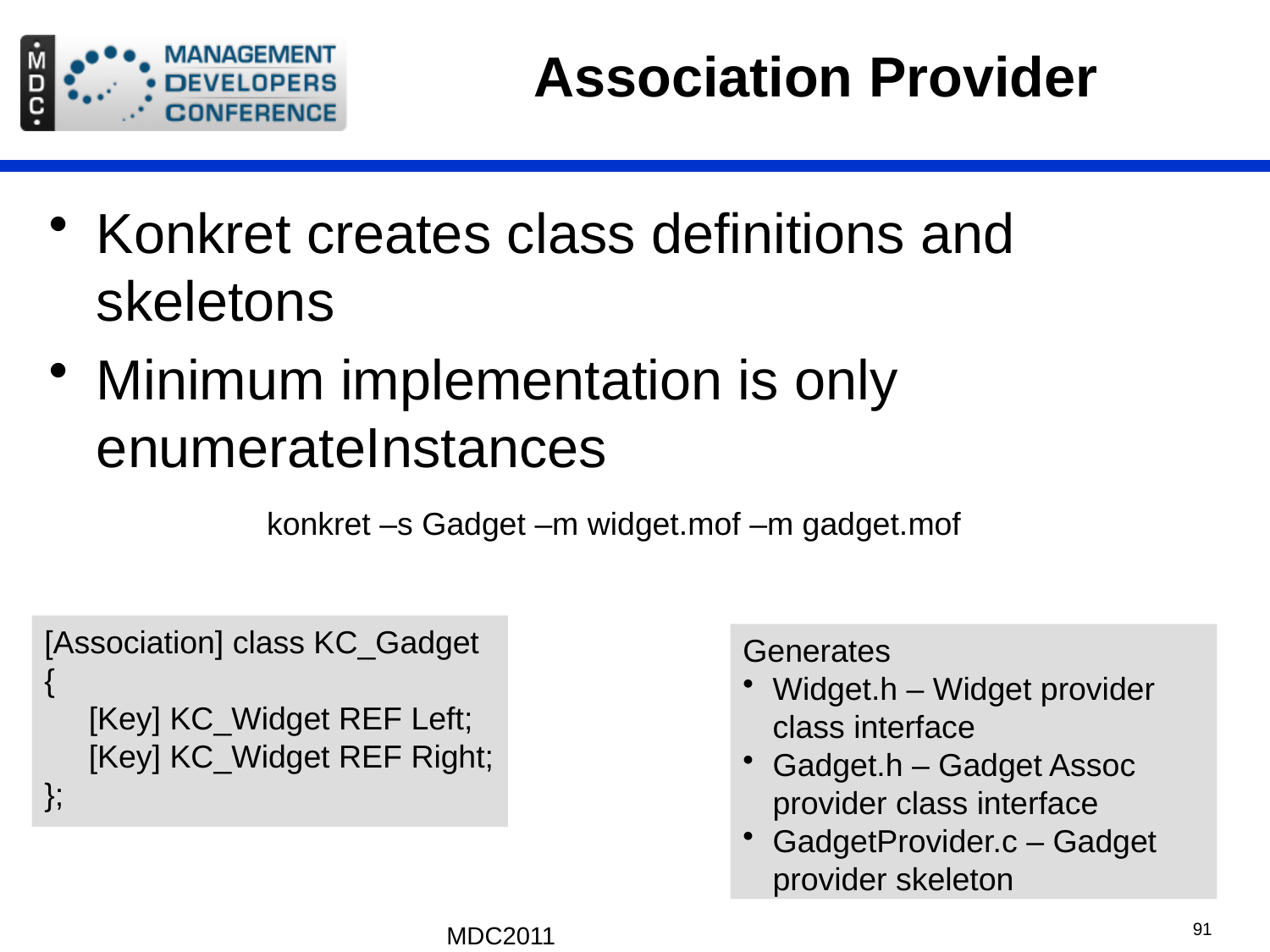

# Association Provider
Konkret creates class definitions and skeletons
Minimum implementation is only enumerateInstances

konkret –s Gadget –m widget.mof –m gadget.mof
[Association] class KC_Gadget
{
     [Key] KC_Widget REF Left;
     [Key] KC_Widget REF Right;
};
Generates
Widget.h – Widget provider class interface
Gadget.h – Gadget Assoc provider class interface
GadgetProvider.c – Gadget provider skeleton
MDC2011
91